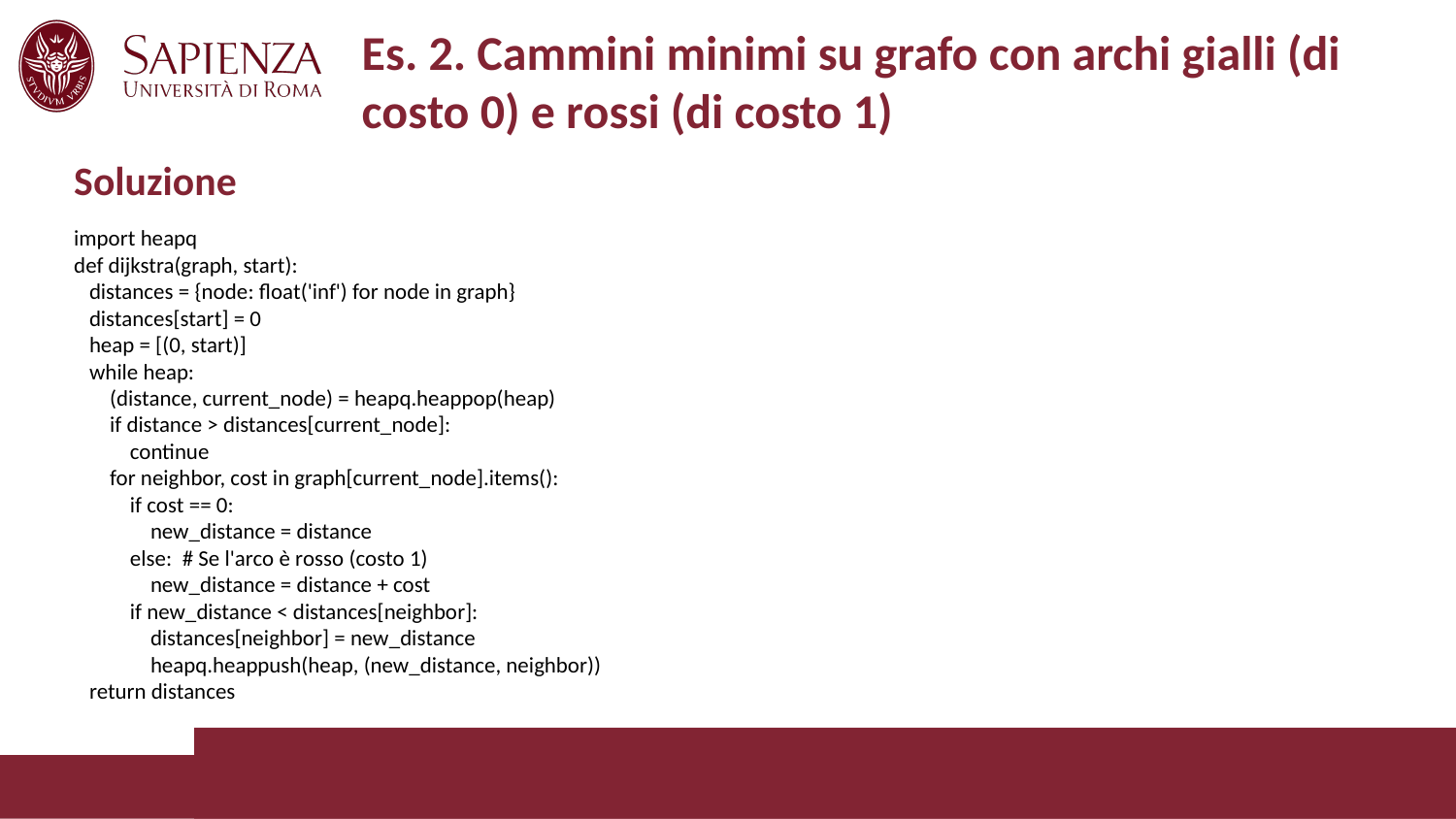

# Es. 2. Cammini minimi su grafo con archi gialli (di costo 0) e rossi (di costo 1)
Soluzione
import heapq
def dijkstra(graph, start):
   distances = {node: float('inf') for node in graph}
   distances[start] = 0
   heap = [(0, start)]
   while heap:
       (distance, current_node) = heapq.heappop(heap)
       if distance > distances[current_node]:
           continue
       for neighbor, cost in graph[current_node].items():
           if cost == 0:
               new_distance = distance
           else:  # Se l'arco è rosso (costo 1)
               new_distance = distance + cost
           if new_distance < distances[neighbor]:
               distances[neighbor] = new_distance
               heapq.heappush(heap, (new_distance, neighbor))
   return distances